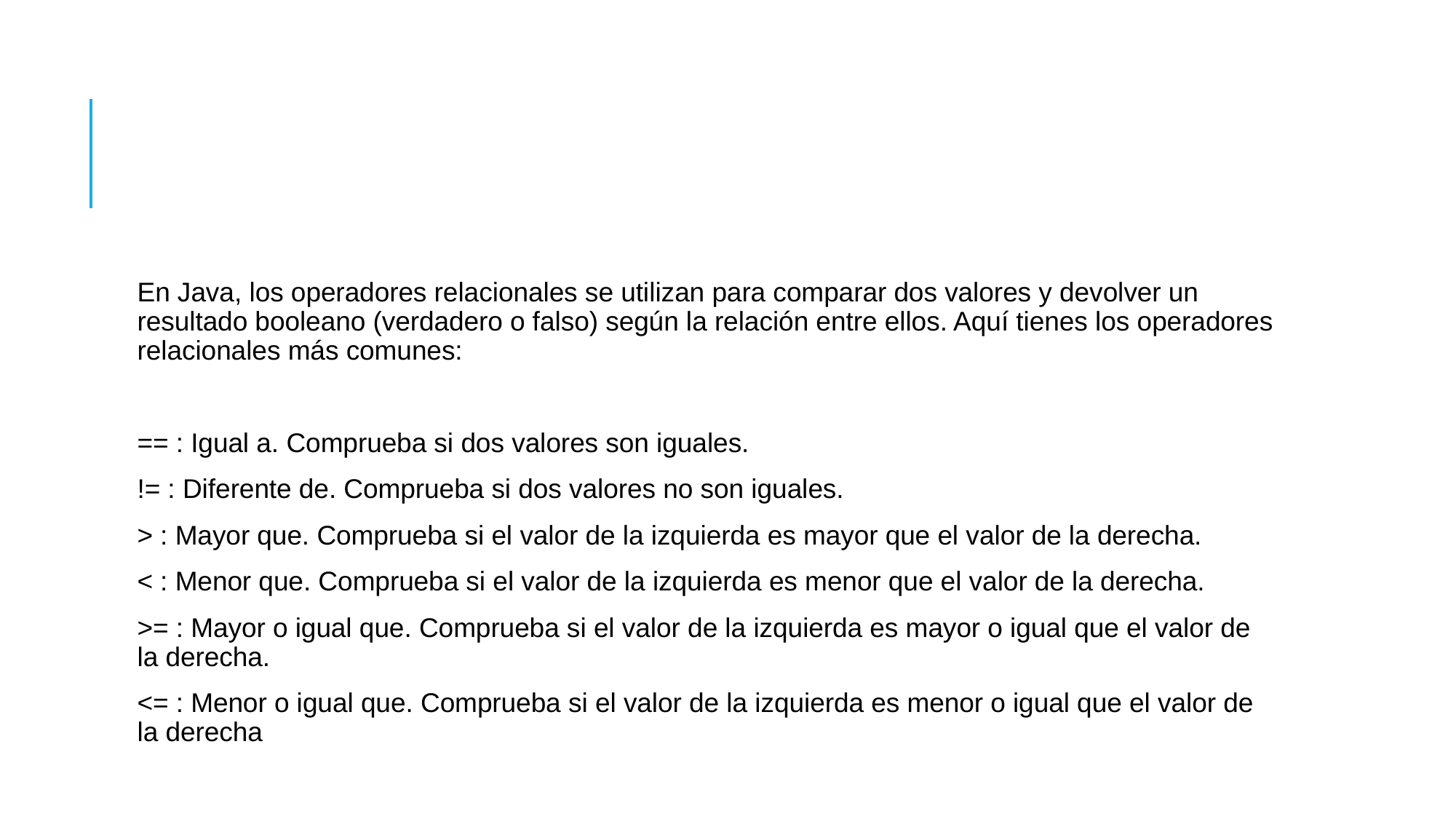

En Java, los operadores relacionales se utilizan para comparar dos valores y devolver un resultado booleano (verdadero o falso) según la relación entre ellos. Aquí tienes los operadores relacionales más comunes:

== : Igual a. Comprueba si dos valores son iguales.
!= : Diferente de. Comprueba si dos valores no son iguales.
> : Mayor que. Comprueba si el valor de la izquierda es mayor que el valor de la derecha.
< : Menor que. Comprueba si el valor de la izquierda es menor que el valor de la derecha.
>= : Mayor o igual que. Comprueba si el valor de la izquierda es mayor o igual que el valor de la derecha.
<= : Menor o igual que. Comprueba si el valor de la izquierda es menor o igual que el valor de la derecha